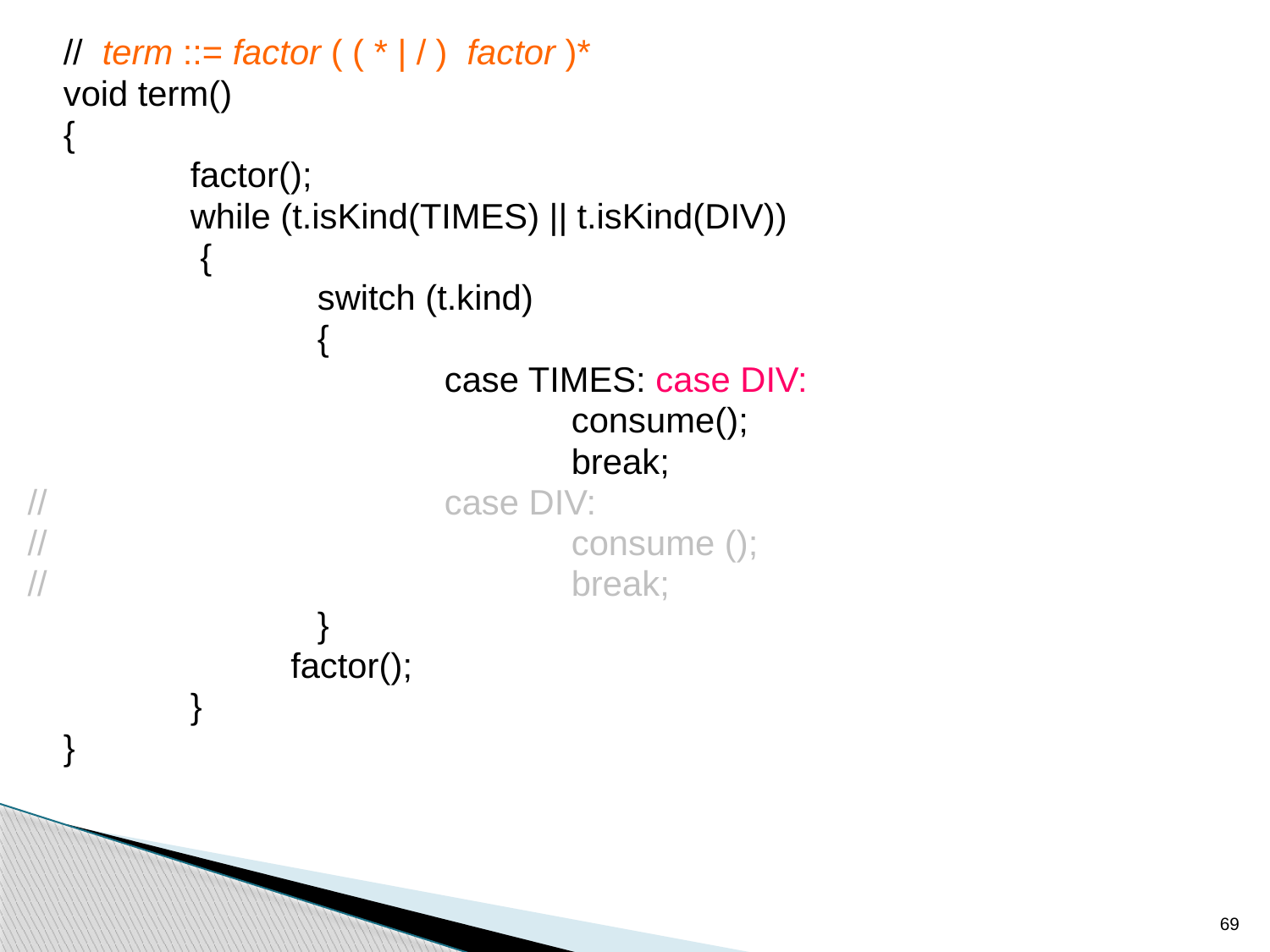

//  term ::= factor ( ( * | / )  factor )*
	void term()
	{
		factor();
		while (t.isKind(TIMES) || t.isKind(DIV))
		 {
			switch (t.kind)
			{
				case TIMES: case DIV:
					consume();
					break;
//				case DIV:
//					consume ();
//					break;
			}
                           factor();
		}
	}
69